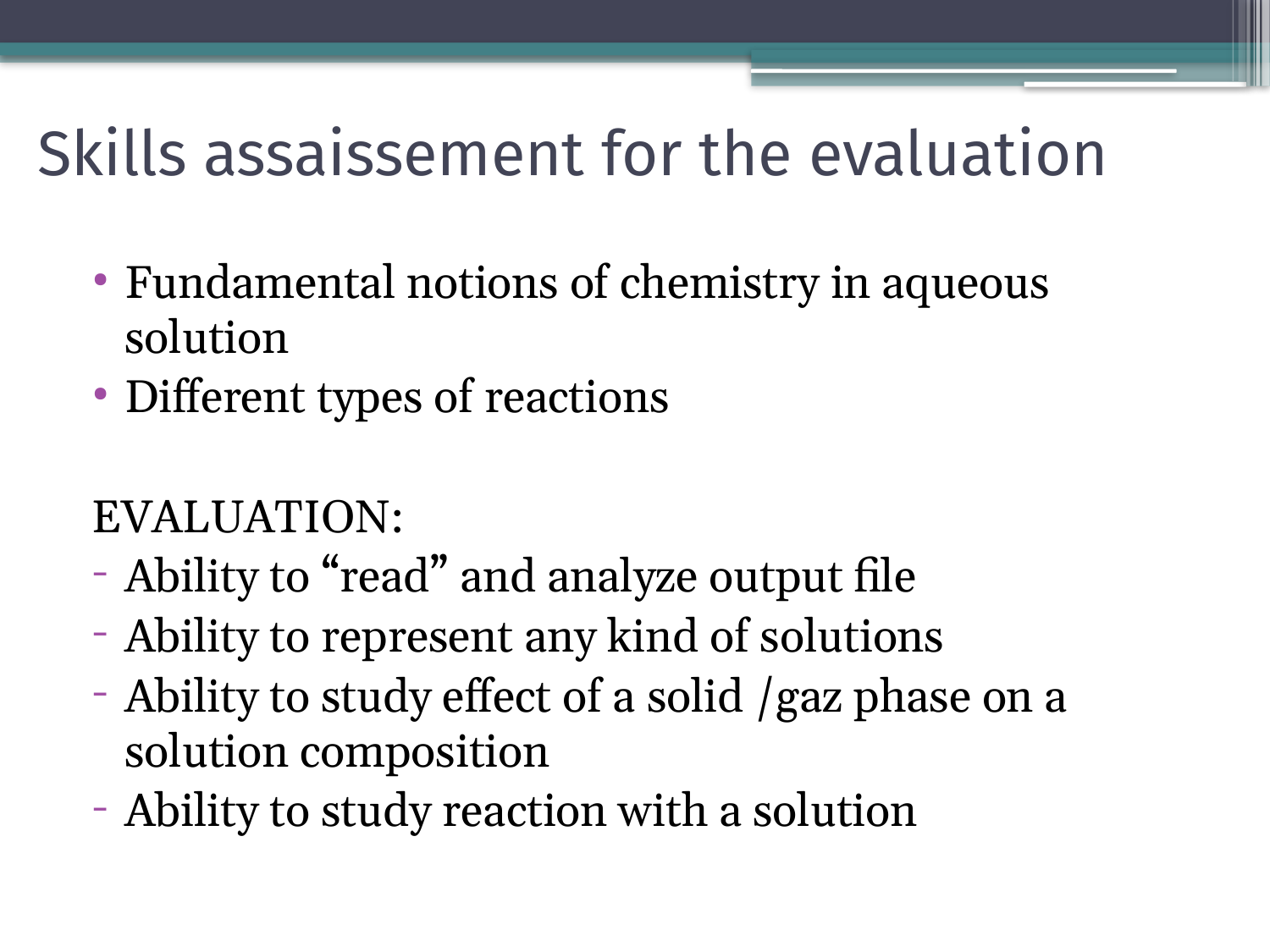

# Skills assaissement for the evaluation
Fundamental notions of chemistry in aqueous solution
Different types of reactions

EVALUATION:
Ability to “read” and analyze output file
Ability to represent any kind of solutions
Ability to study effect of a solid /gaz phase on a solution composition
Ability to study reaction with a solution